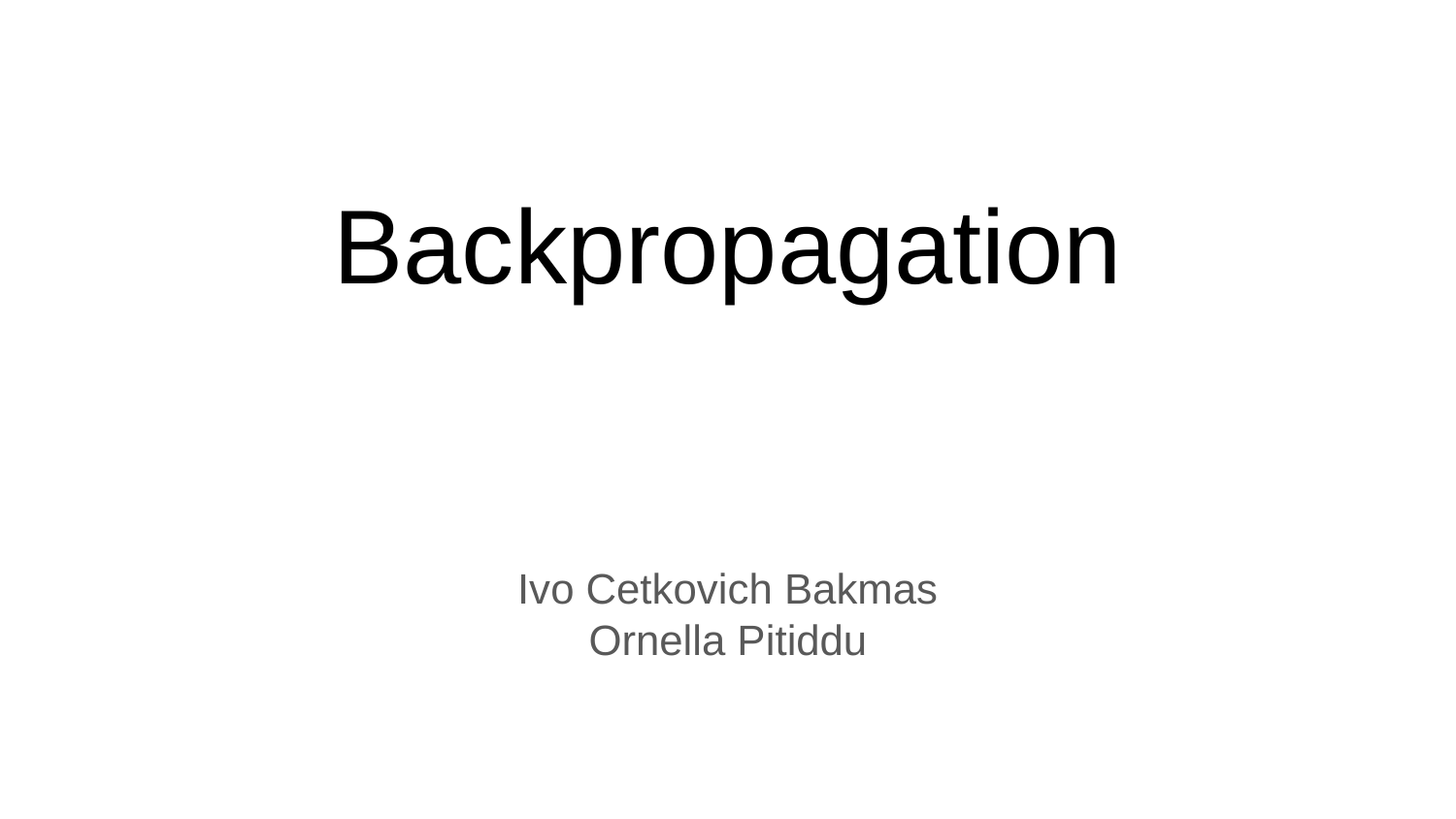

# Backpropagation

Ivo Cetkovich Bakmas
Ornella Pitiddu